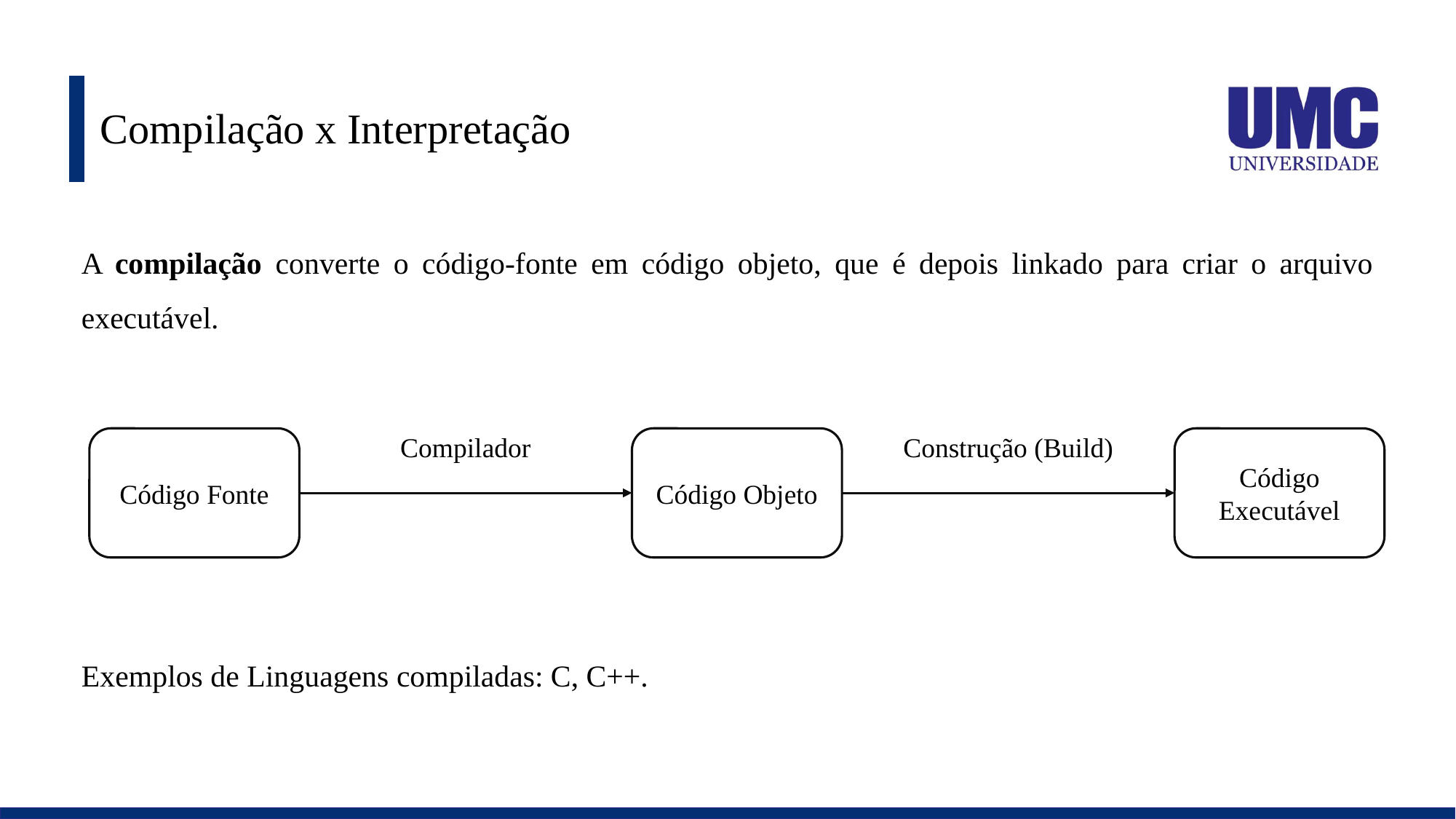

# Compilação x Interpretação
A compilação converte o código-fonte em código objeto, que é depois linkado para criar o arquivo executável.
Compilador
Construção (Build)
Código Fonte
Código Objeto
Código Executável
Exemplos de Linguagens compiladas: C, C++.